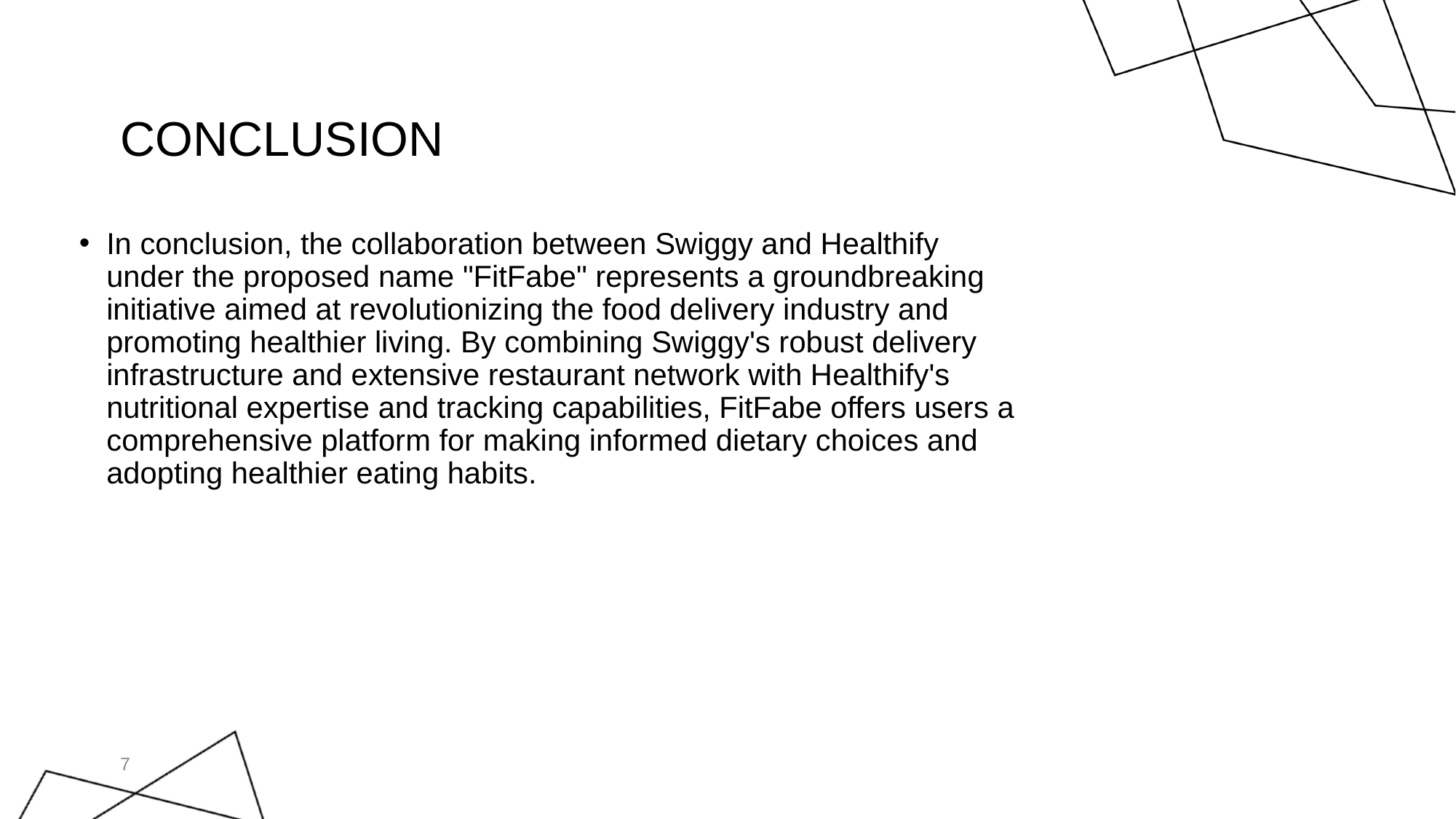

# CONCLUSION
In conclusion, the collaboration between Swiggy and Healthify under the proposed name "FitFabe" represents a groundbreaking initiative aimed at revolutionizing the food delivery industry and promoting healthier living. By combining Swiggy's robust delivery infrastructure and extensive restaurant network with Healthify's nutritional expertise and tracking capabilities, FitFabe offers users a comprehensive platform for making informed dietary choices and adopting healthier eating habits.
7